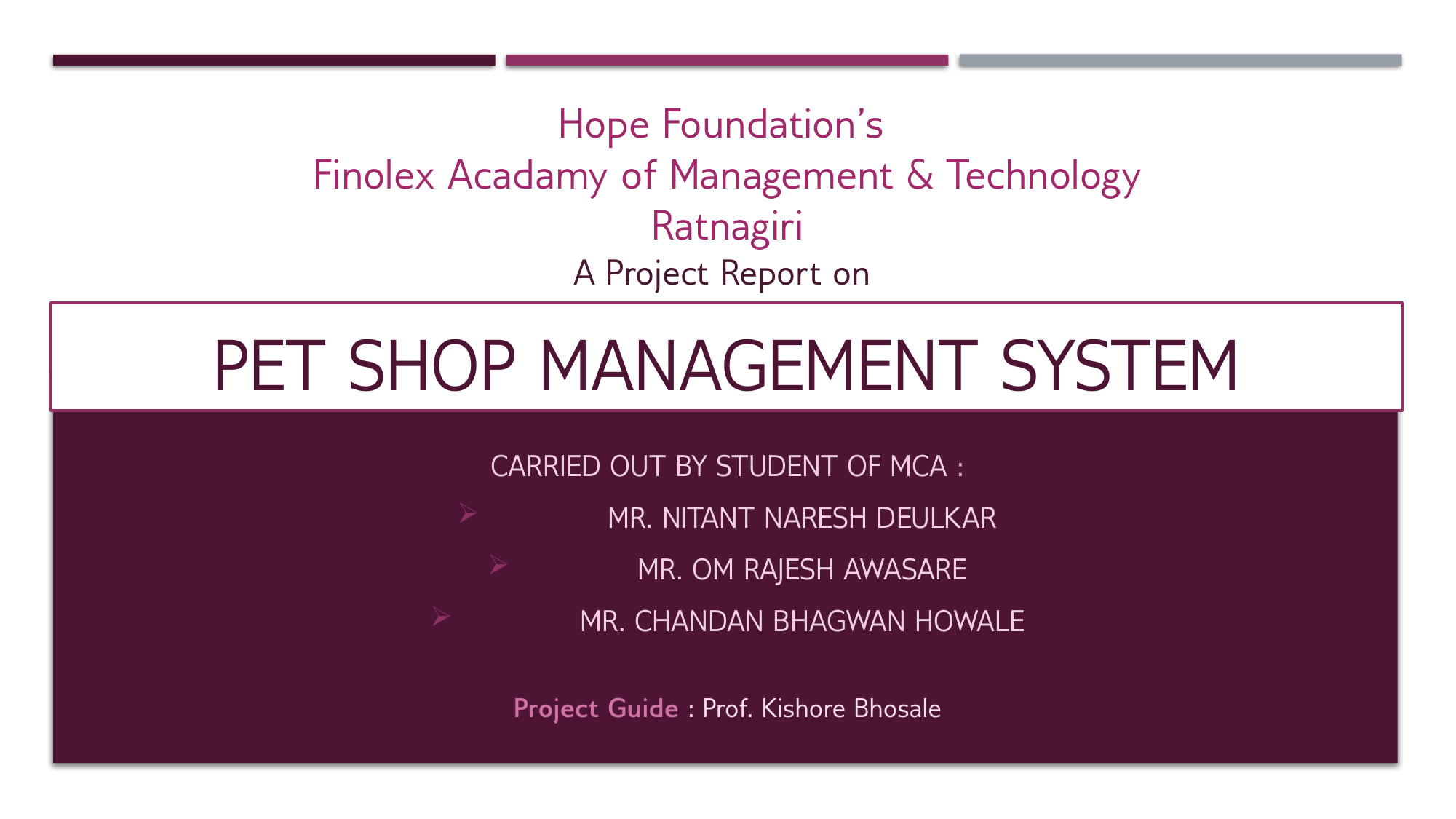

Hope Foundation’s
Finolex Acadamy of Management & Technology
Ratnagiri
A Project Report on

# PET SHOP MANAGEMENT SYSTEM
Carried out by student of MCA :
	MR. Nitant naresh Deulkar
	MR. Om Rajesh Awasare
	MR. Chandan bhagwan Howale
Project Guide : Prof. Kishore Bhosale